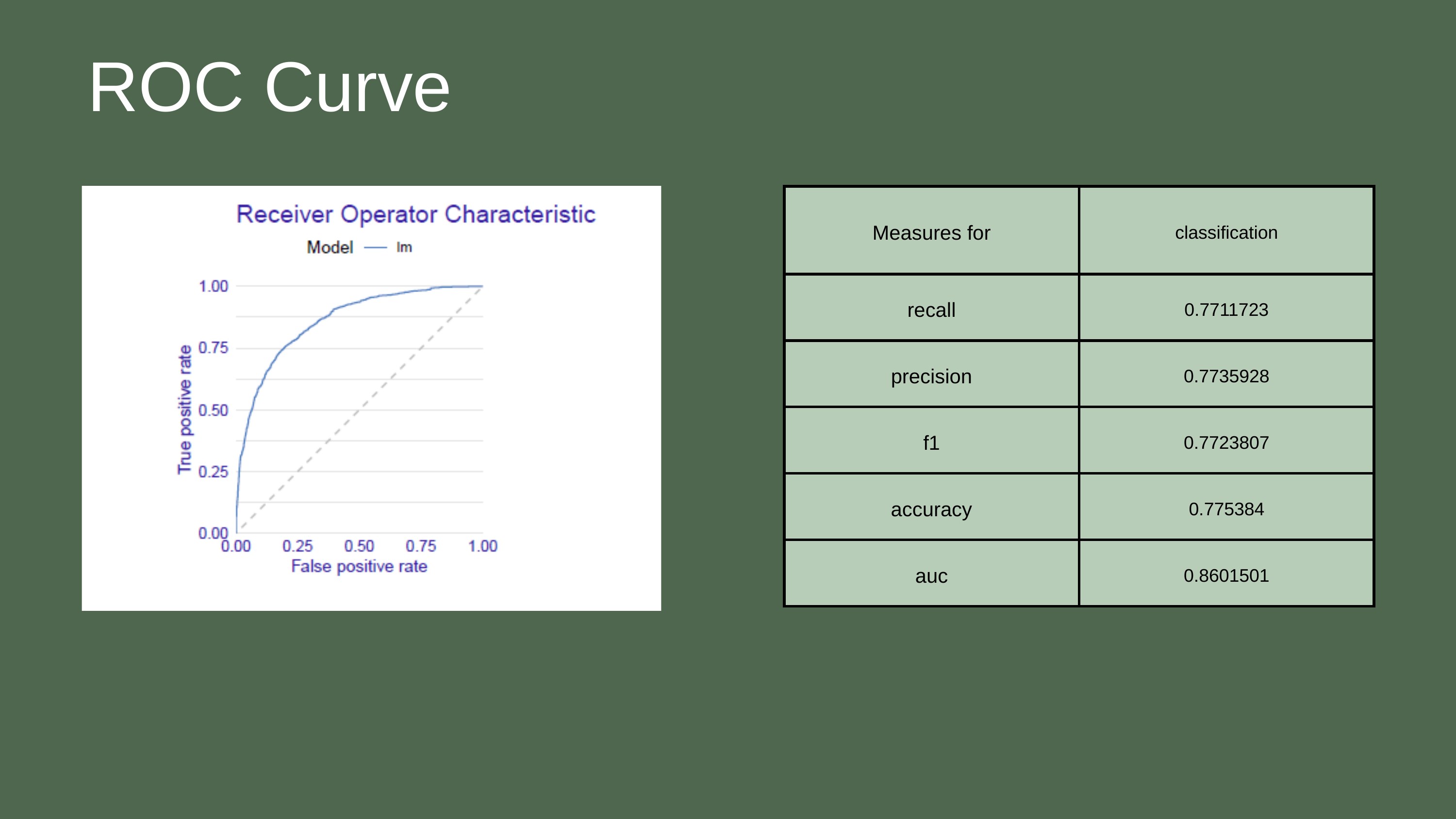

ROC Curve

| Measures for | classification |
| --- | --- |
| recall | 0.7711723 |
| precision | 0.7735928 |
| f1 | 0.7723807 |
| accuracy | 0.775384 |
| auc | 0.8601501 |